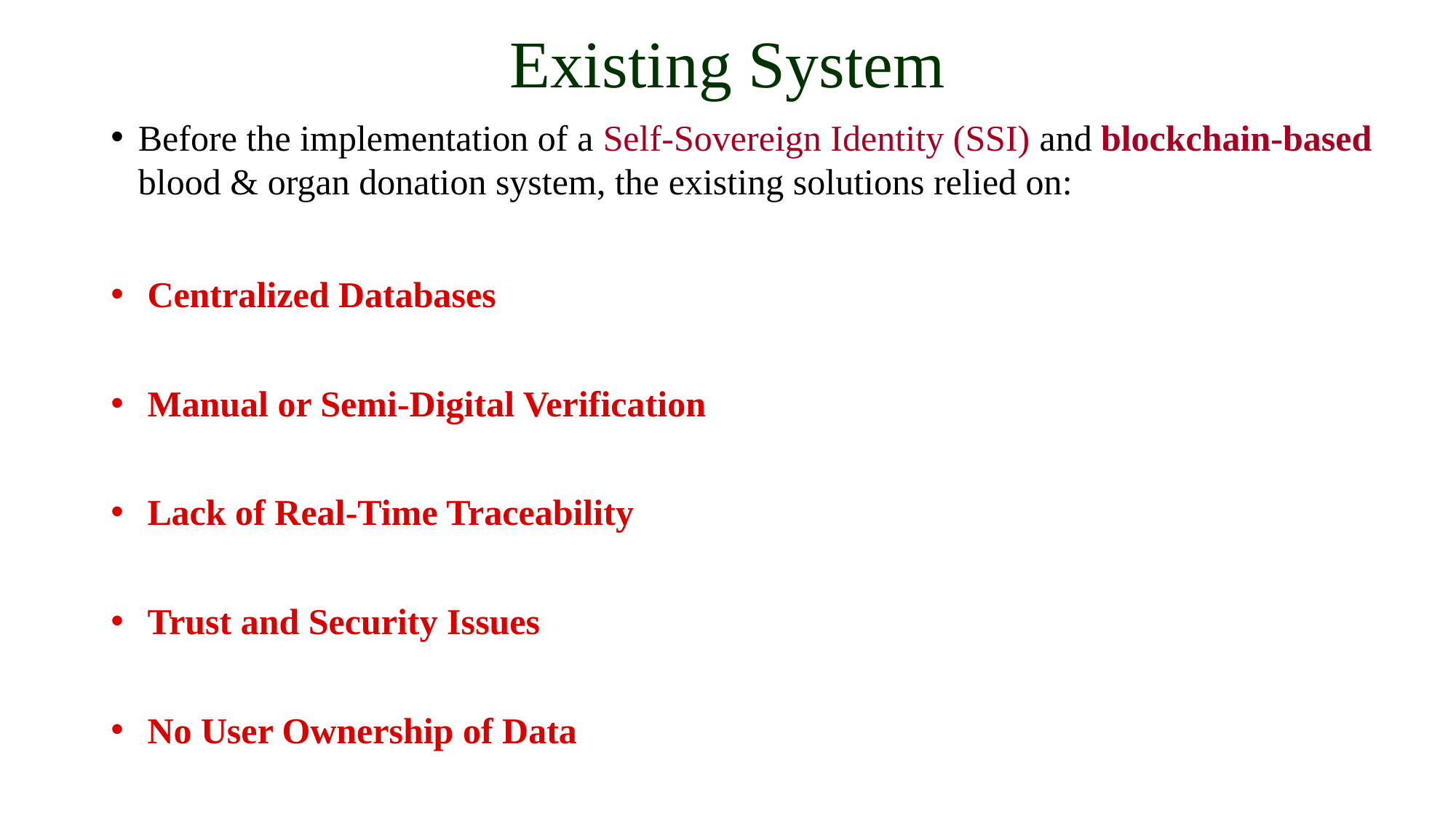

# Existing System
Before the implementation of a Self-Sovereign Identity (SSI) and blockchain-based blood & organ donation system, the existing solutions relied on:

 Centralized Databases

 Manual or Semi-Digital Verification

 Lack of Real-Time Traceability

 Trust and Security Issues

 No User Ownership of Data